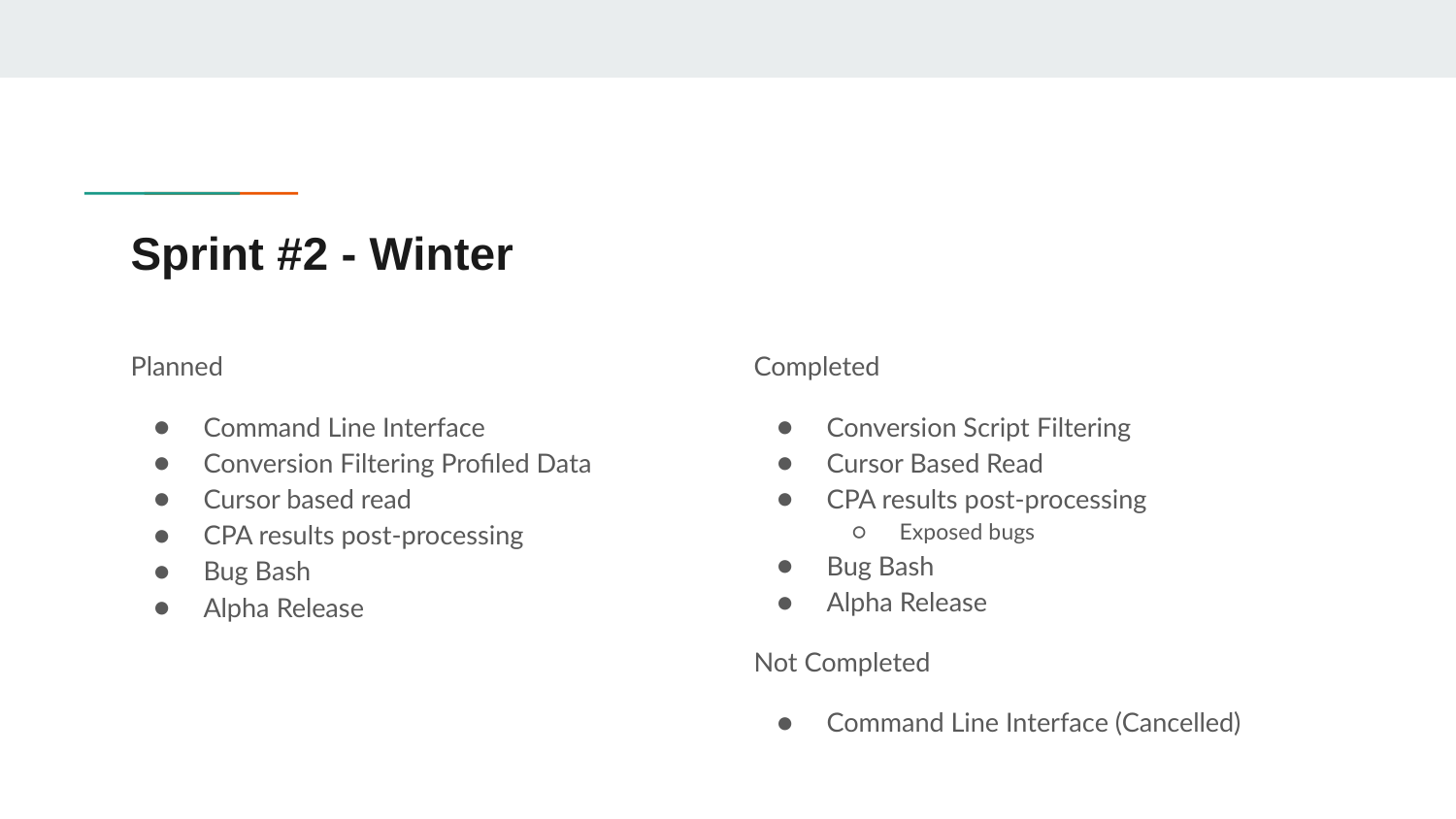

# Sprint #2 - Winter
Planned
Command Line Interface
Conversion Filtering Profiled Data
Cursor based read
CPA results post-processing
Bug Bash
Alpha Release
Completed
Conversion Script Filtering
Cursor Based Read
CPA results post-processing
Exposed bugs
Bug Bash
Alpha Release
Not Completed
Command Line Interface (Cancelled)